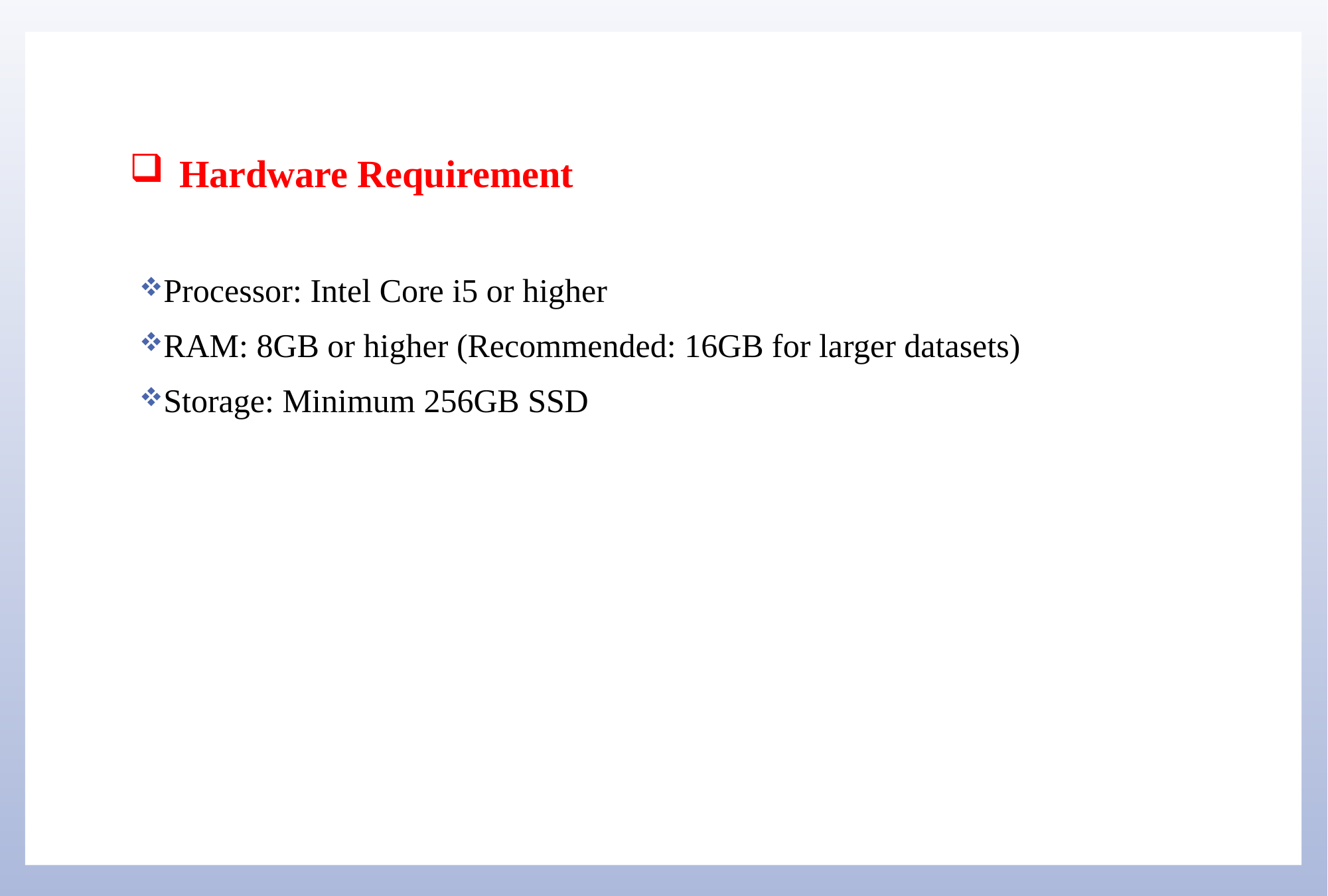

# Hardware Requirement
Processor: Intel Core i5 or higher
RAM: 8GB or higher (Recommended: 16GB for larger datasets)
Storage: Minimum 256GB SSD